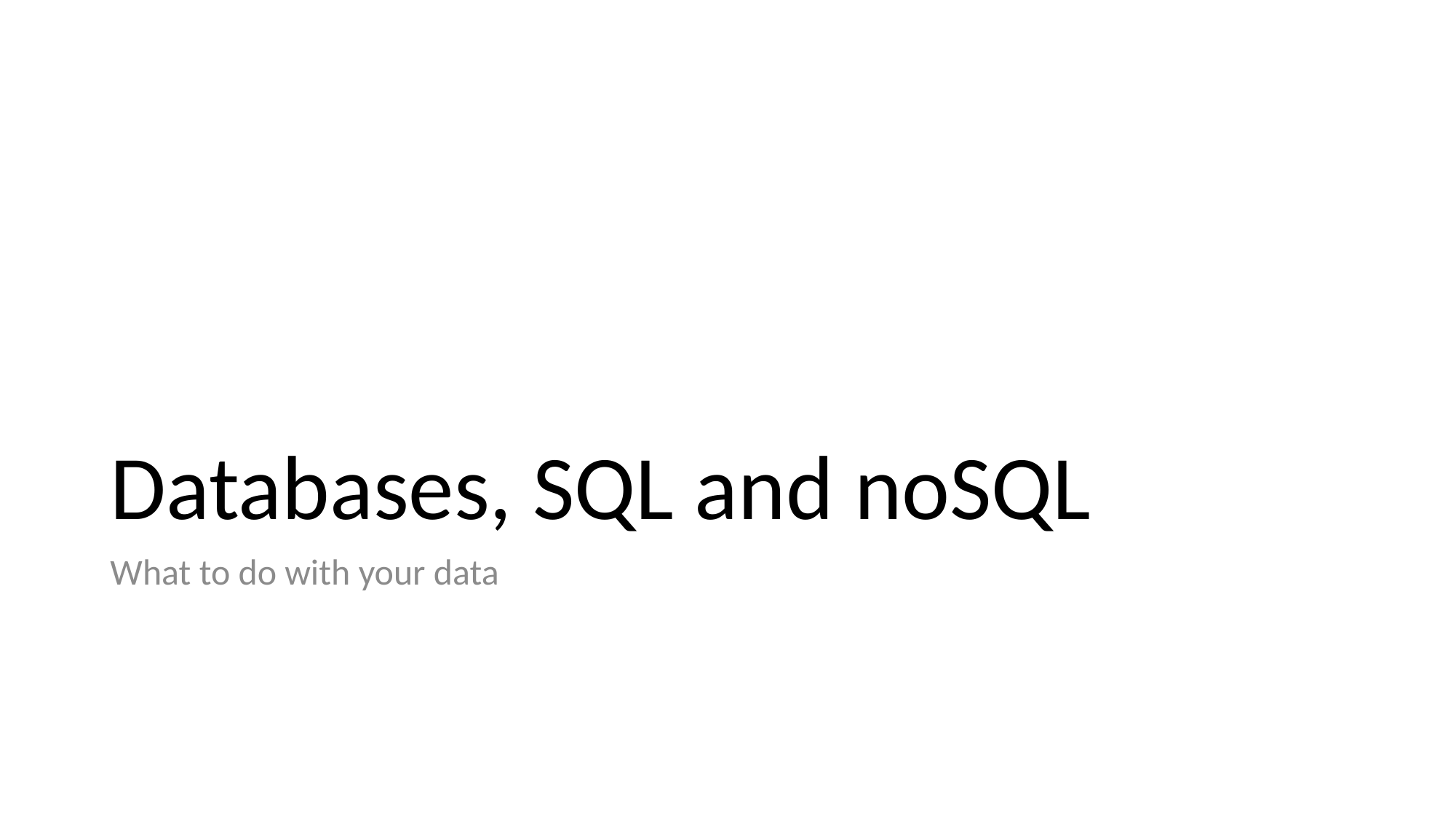

# Databases, SQL and noSQL
What to do with your data